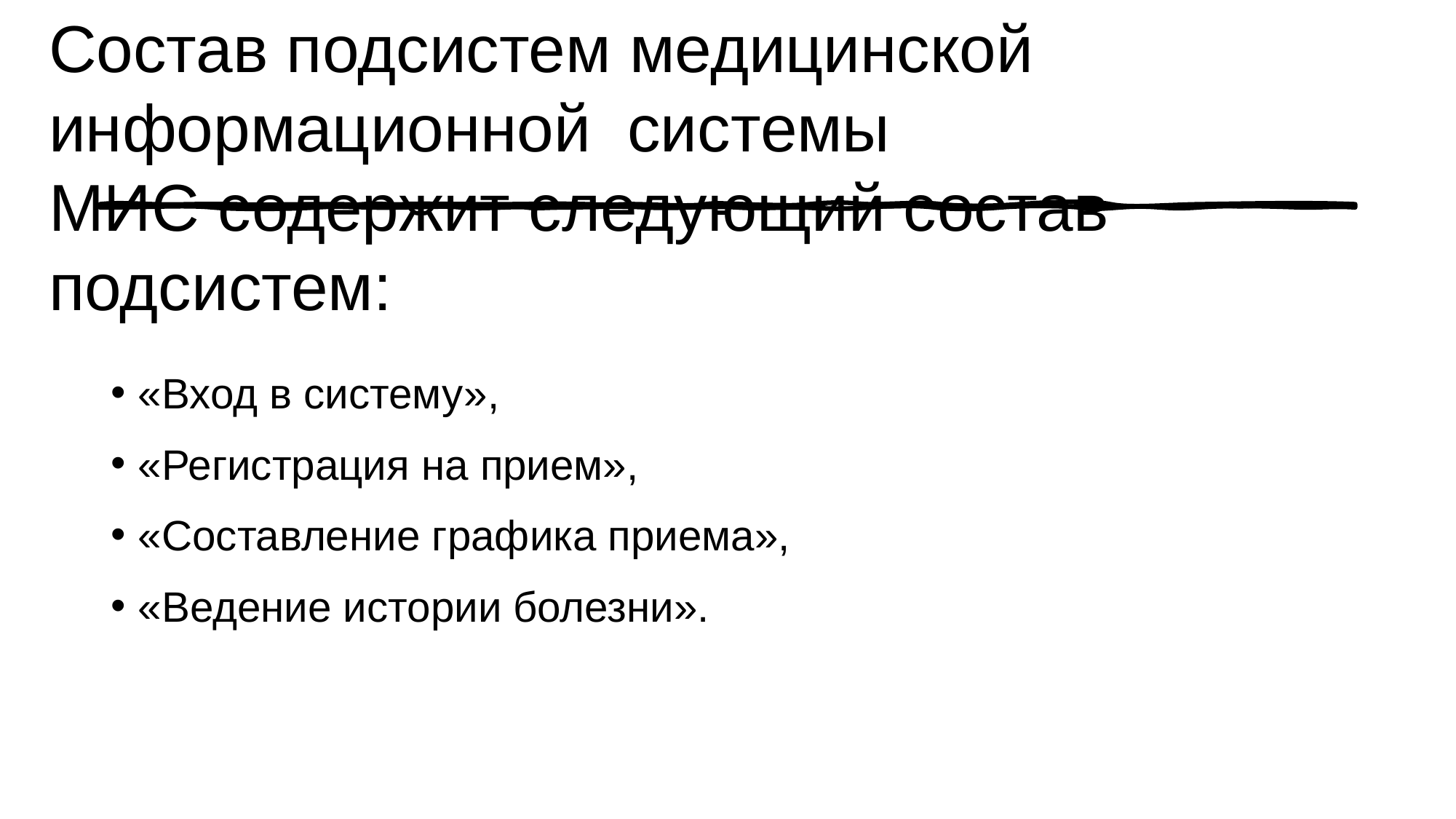

# Состав подсистем медицинской информационной  системы МИС содержит следующий состав подсистем:
«Вход в систему»,
«Регистрация на прием»,
«Составление графика приема»,
«Ведение истории болезни».